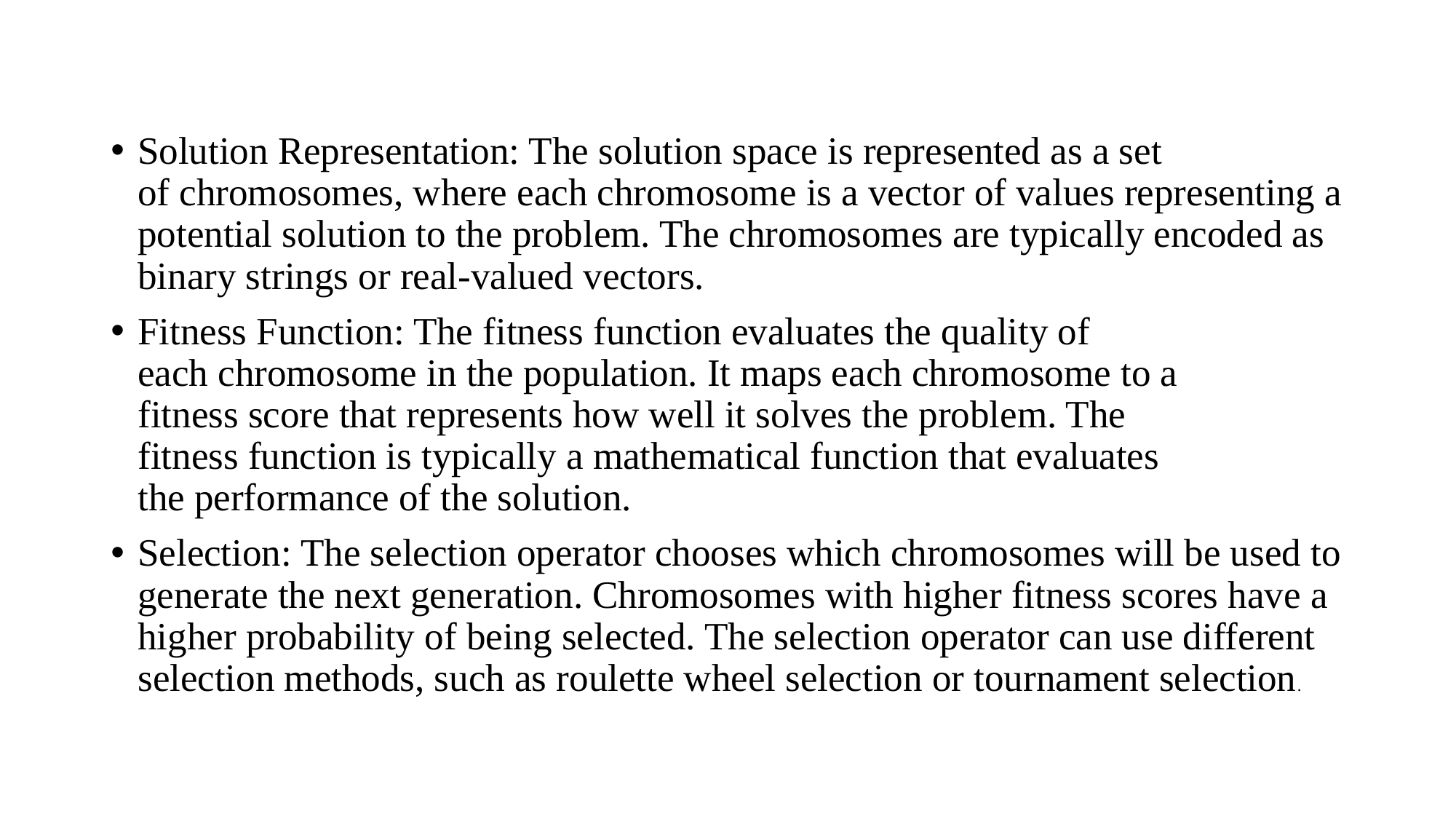

Solution Representation: The solution space is represented as a set of chromosomes, where each chromosome is a vector of values representing a potential solution to the problem. The chromosomes are typically encoded as binary strings or real-valued vectors.
Fitness Function: The fitness function evaluates the quality of each chromosome in the population. It maps each chromosome to a fitness score that represents how well it solves the problem. The fitness function is typically a mathematical function that evaluates the performance of the solution.
Selection: The selection operator chooses which chromosomes will be used to generate the next generation. Chromosomes with higher fitness scores have a higher probability of being selected. The selection operator can use different selection methods, such as roulette wheel selection or tournament selection.